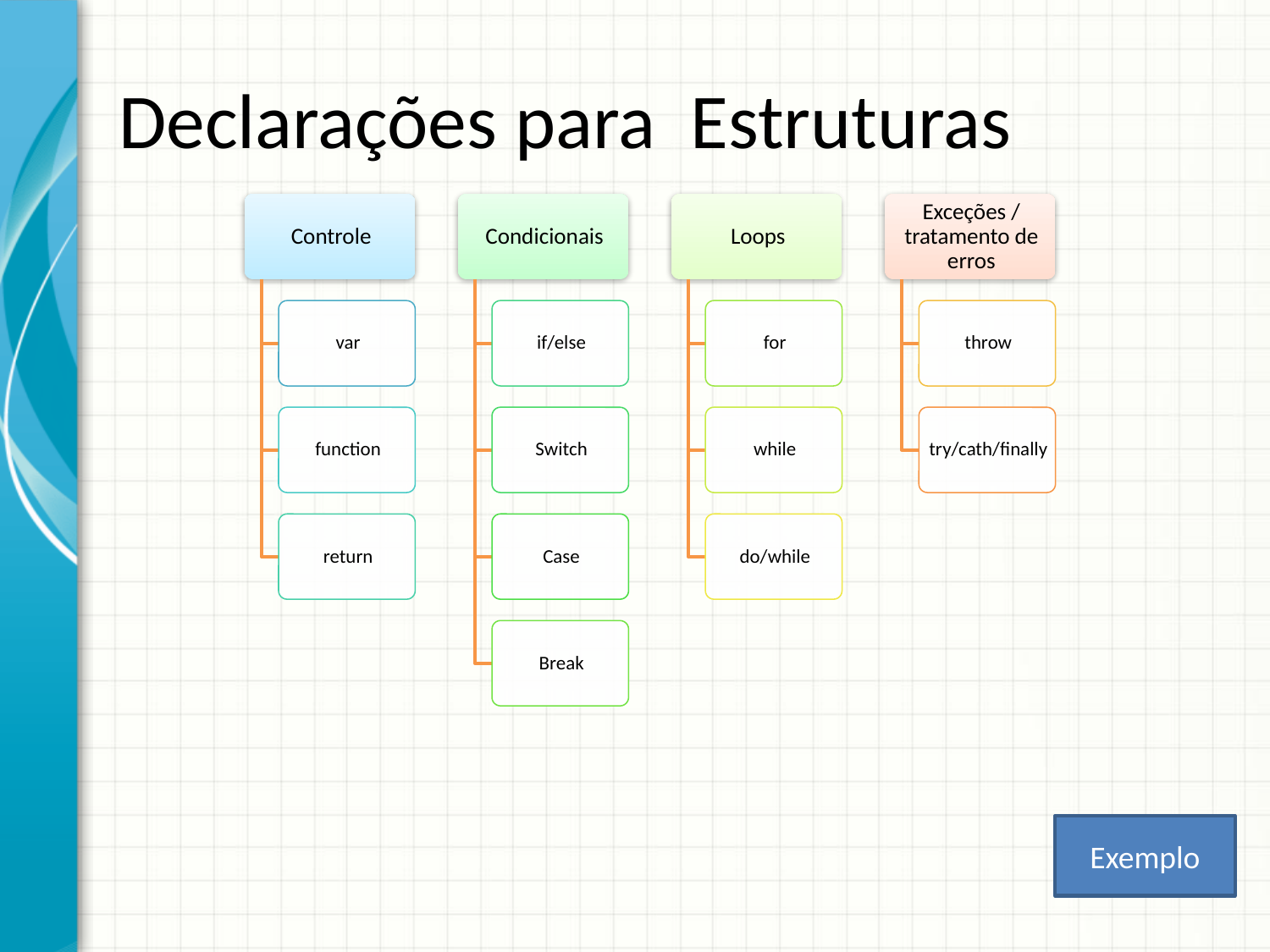

# Declarações para  Estruturas
Controle
var
function
return
Condicionais
if/else
Switch
Case
Break
Loops
for
while
do/while
Exceções / tratamento de erros
throw
try/cath/finally
Exemplo